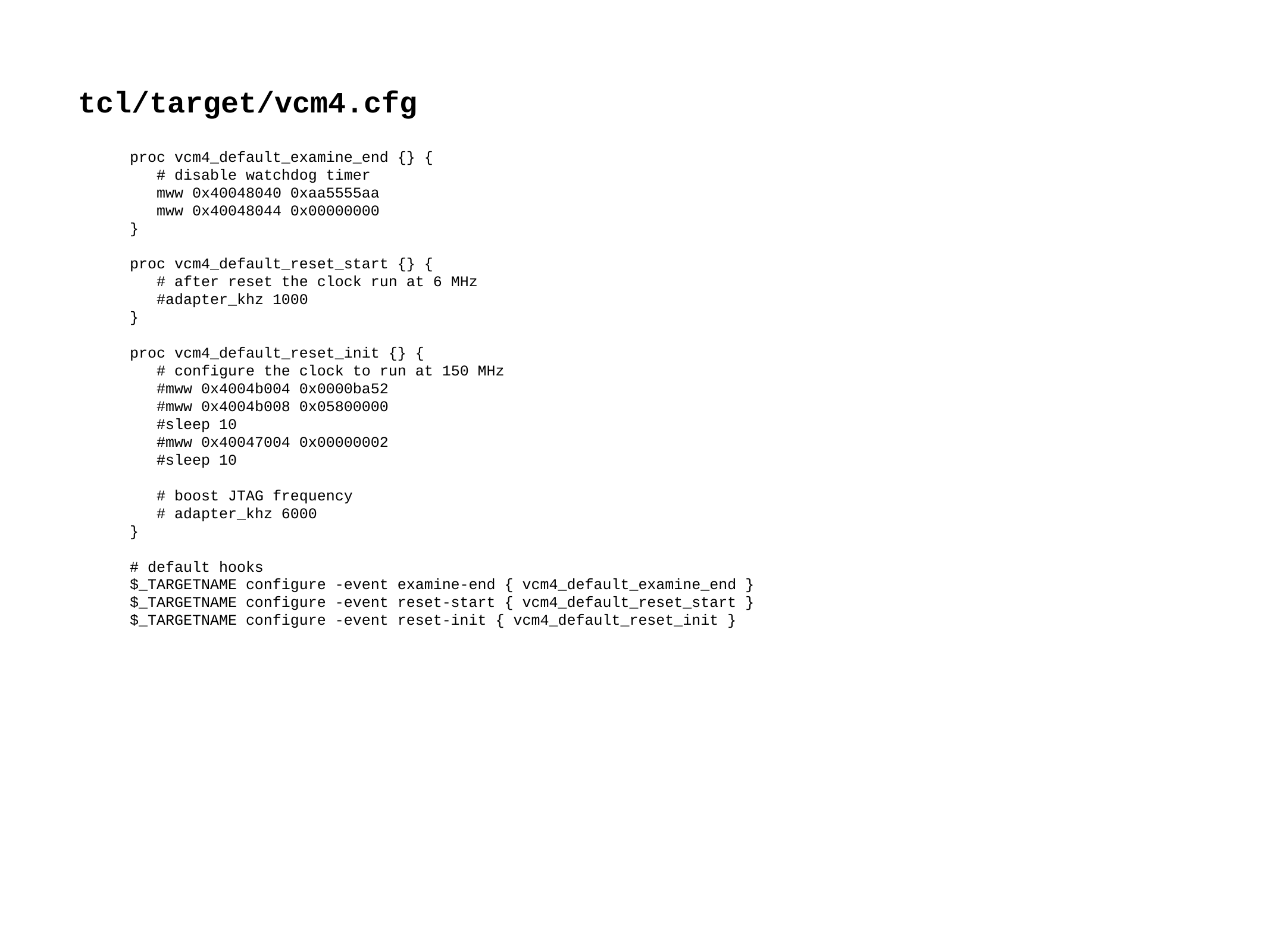

tcl/target/vcm4.cfg
proc vcm4_default_examine_end {} {
   # disable watchdog timer
   mww 0x40048040 0xaa5555aa
   mww 0x40048044 0x00000000
}

proc vcm4_default_reset_start {} {
   # after reset the clock run at 6 MHz
   #adapter_khz 1000
}

proc vcm4_default_reset_init {} {
   # configure the clock to run at 150 MHz
   #mww 0x4004b004 0x0000ba52
   #mww 0x4004b008 0x05800000
   #sleep 10
   #mww 0x40047004 0x00000002
   #sleep 10

   # boost JTAG frequency
   # adapter_khz 6000
}

# default hooks
$_TARGETNAME configure -event examine-end { vcm4_default_examine_end }
$_TARGETNAME configure -event reset-start { vcm4_default_reset_start }
$_TARGETNAME configure -event reset-init { vcm4_default_reset_init }